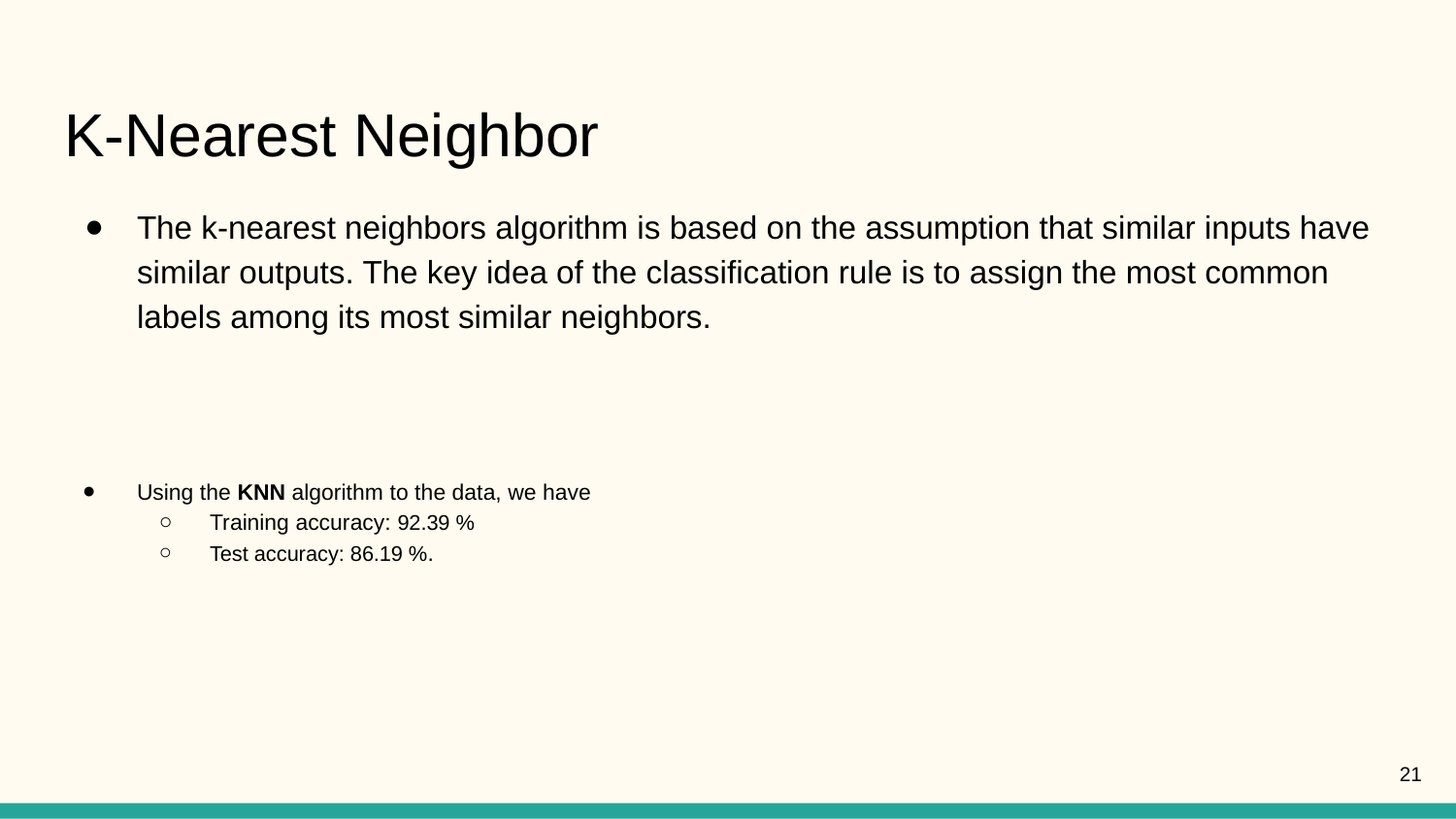

# K-Nearest Neighbor
The k-nearest neighbors algorithm is based on the assumption that similar inputs have similar outputs. The key idea of the classification rule is to assign the most common labels among its most similar neighbors.

Using the KNN algorithm to the data, we have
Training accuracy: 92.39 %
Test accuracy: 86.19 %.

21